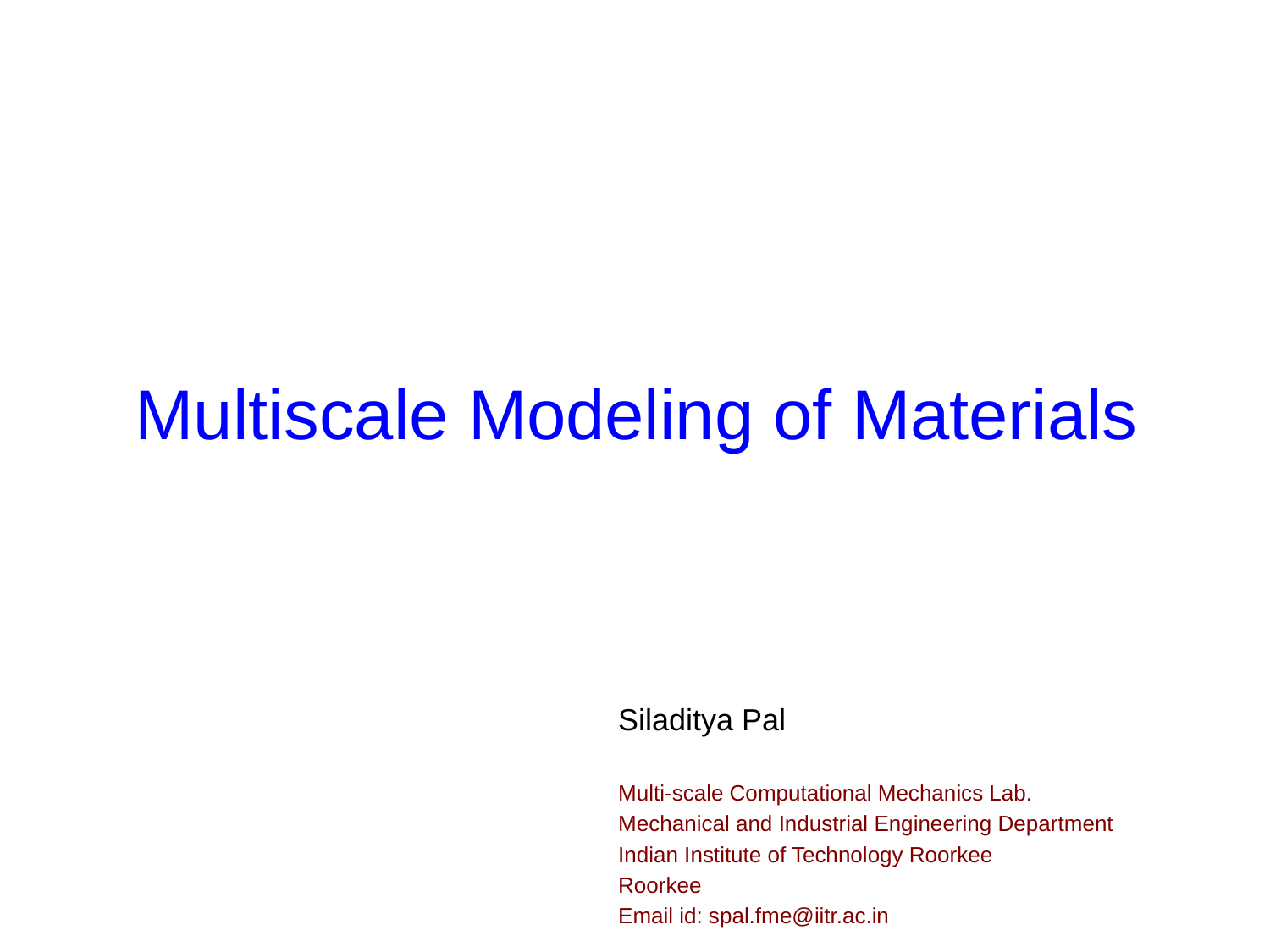

# Multiscale Modeling of Materials
Siladitya Pal

Multi-scale Computational Mechanics Lab.
Mechanical and Industrial Engineering Department
Indian Institute of Technology Roorkee
Roorkee
Email id: spal.fme@iitr.ac.in